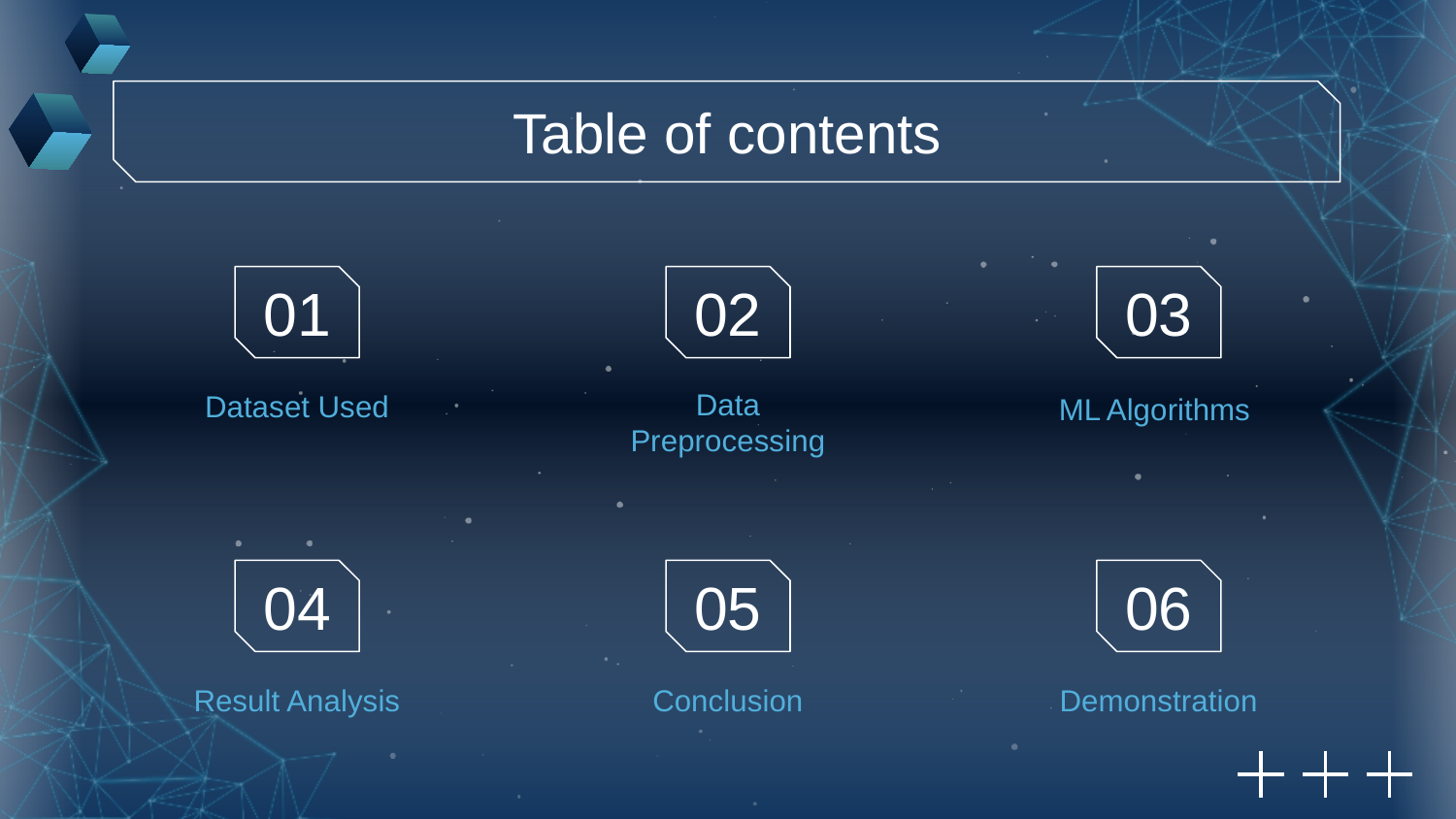

Table of contents

01
02
03
# Dataset Used
ML Algorithms
Data
Preprocessing

04
05
06
Result Analysis
Conclusion
Demonstration